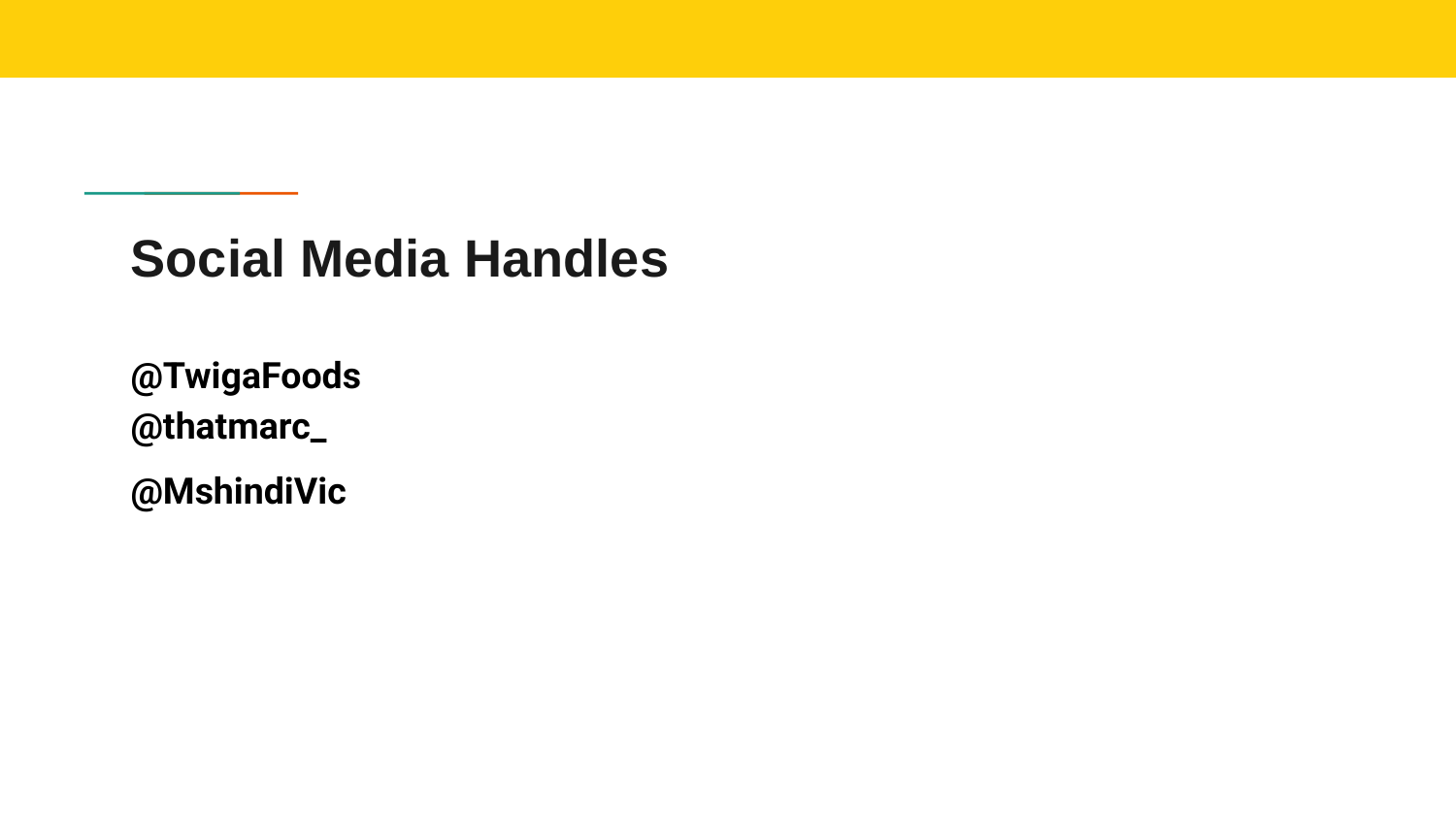

# Social Media Handles
@TwigaFoods
@thatmarc_
@MshindiVic